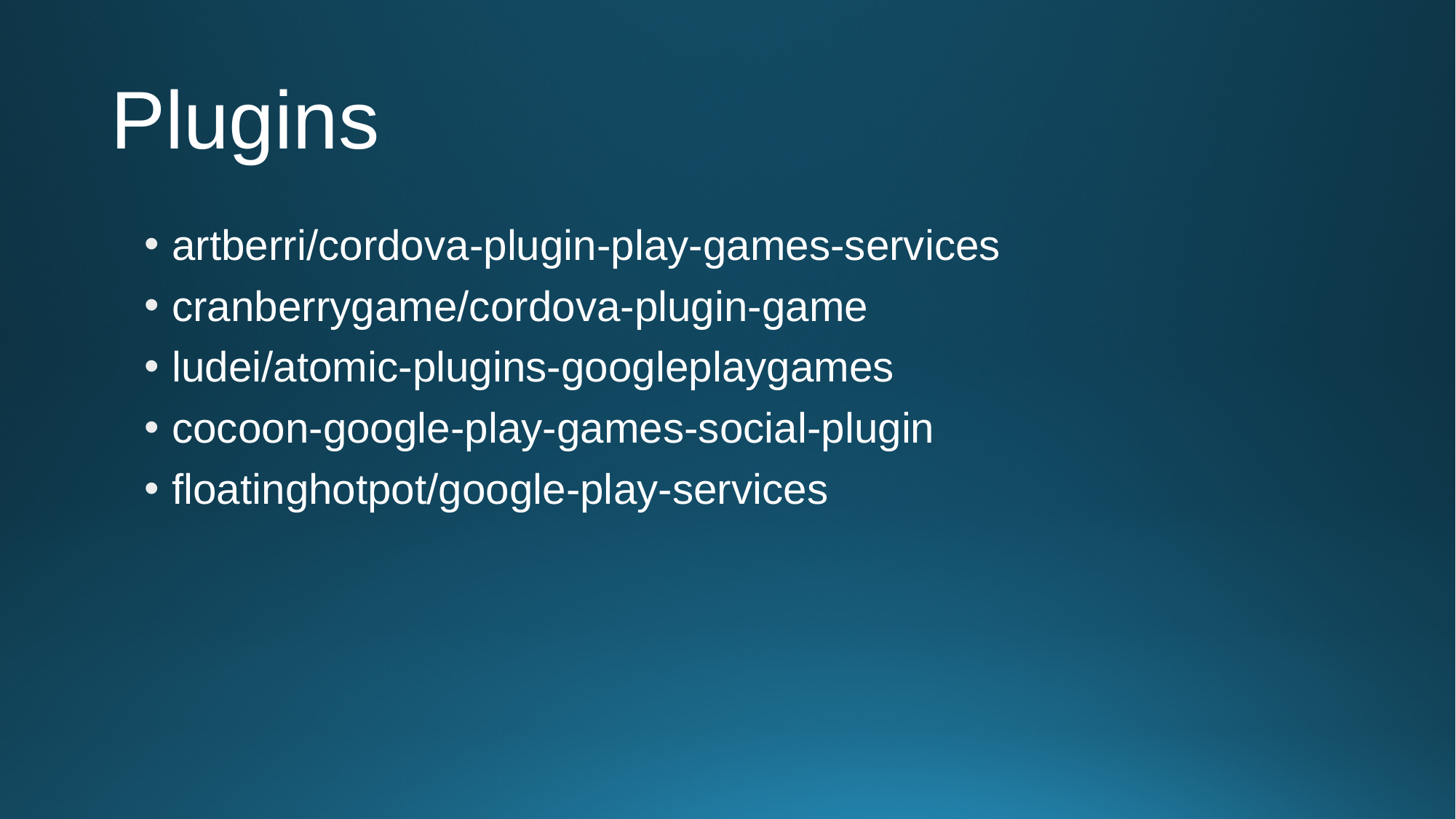

# Plugins
artberri/cordova-plugin-play-games-services
cranberrygame/cordova-plugin-game
ludei/atomic-plugins-googleplaygames
cocoon-google-play-games-social-plugin
floatinghotpot/google-play-services